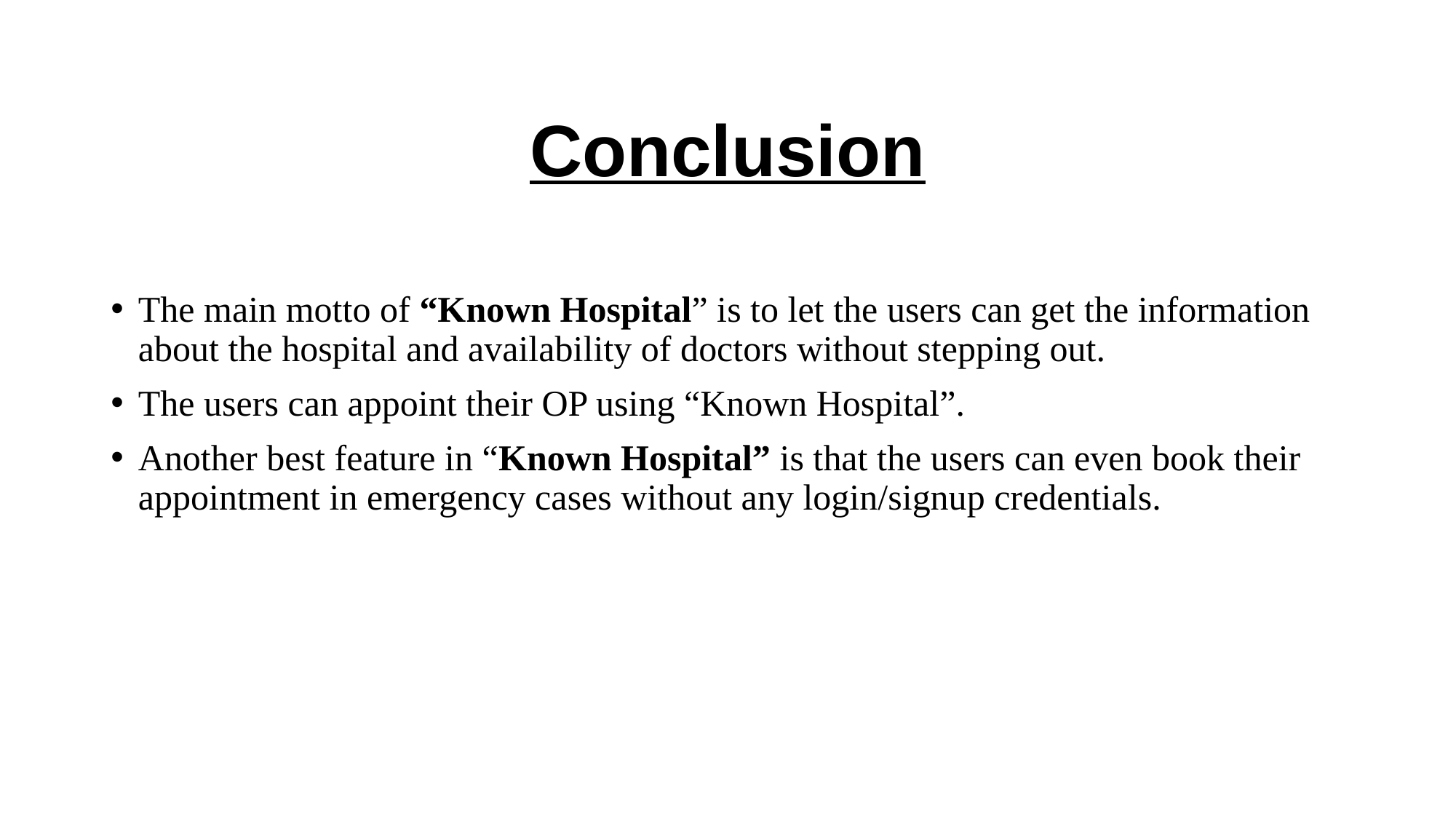

# Conclusion
The main motto of “Known Hospital” is to let the users can get the information about the hospital and availability of doctors without stepping out.
The users can appoint their OP using “Known Hospital”.
Another best feature in “Known Hospital” is that the users can even book their appointment in emergency cases without any login/signup credentials.